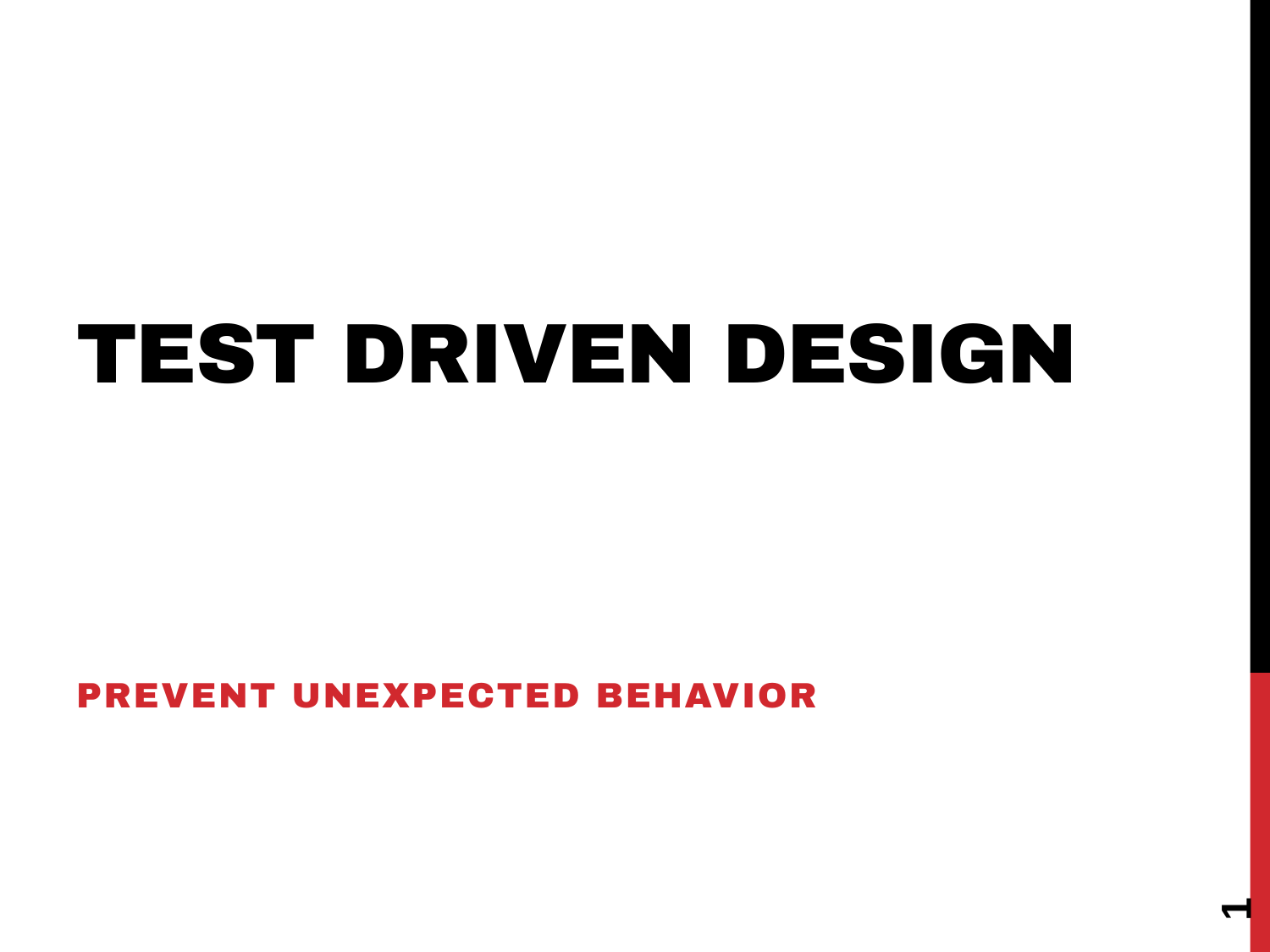

# Test Driven Design
Prevent Unexpected Behavior
1